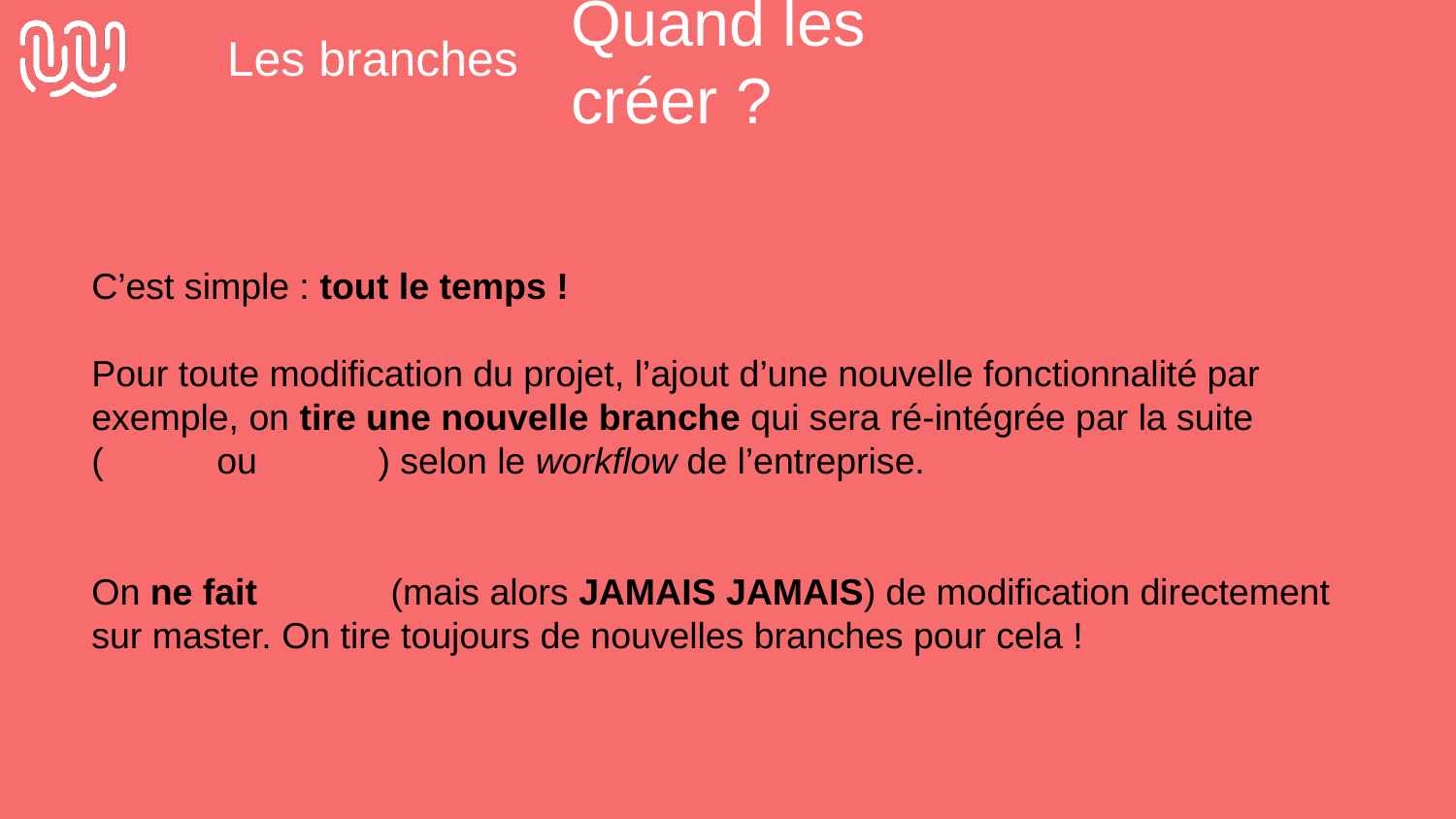

# Les branches
Quand les créer ?
Alors, dans quel cas crée t-on une branche ?

C’est simple : tout le temps !

Pour toute modification du projet, l’ajout d’une nouvelle fonctionnalité par exemple, on tire une nouvelle branche qui sera ré-intégrée par la suite (merge ou rebase) selon le workflow de l’entreprise.

On ne fait jamais (mais alors JAMAIS JAMAIS) de modification directement sur master. On tire toujours de nouvelles branches pour cela !